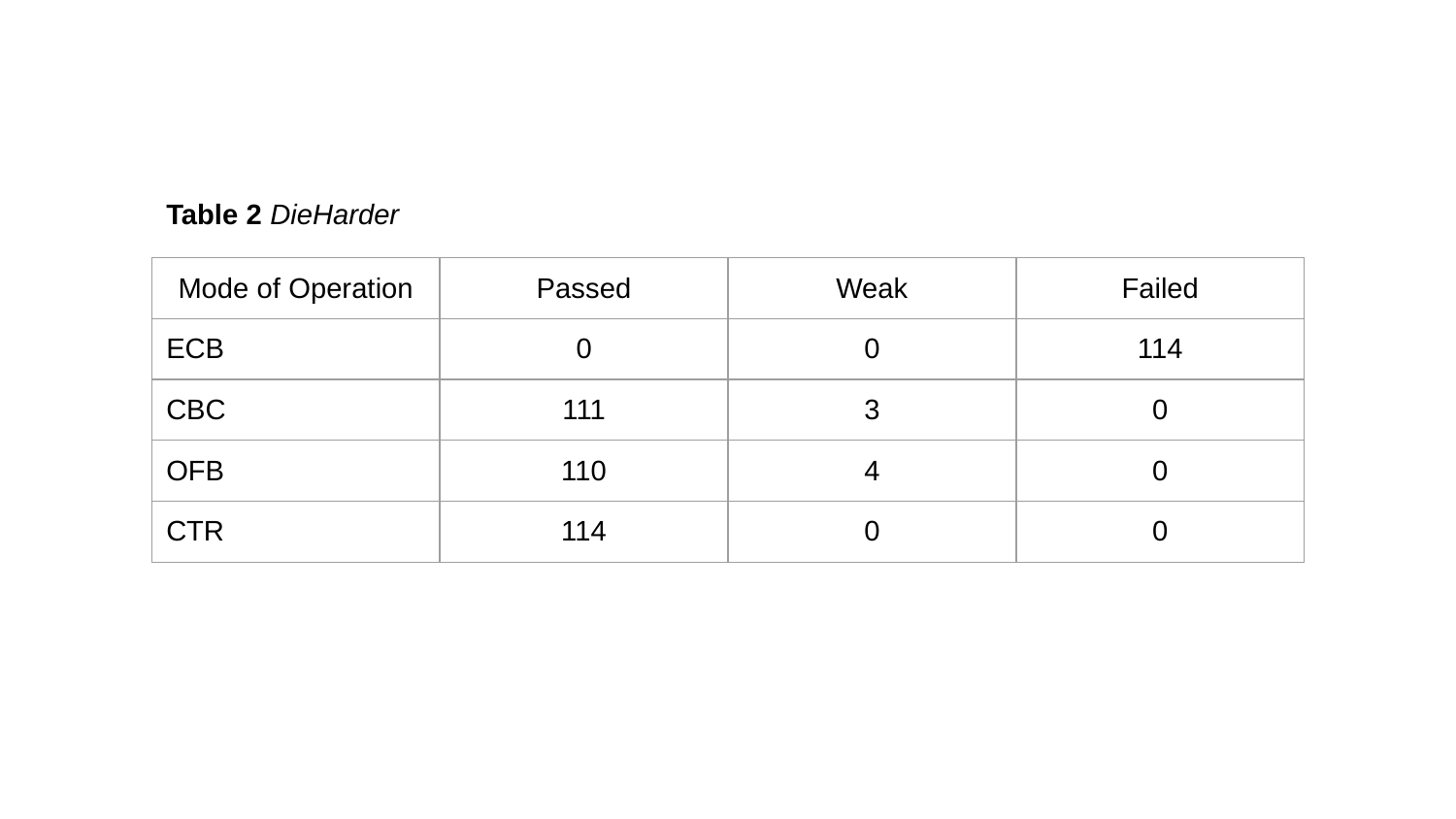

# Table 2 DieHarder
| Mode of Operation | Passed | Weak | Failed |
| --- | --- | --- | --- |
| ECB | 0 | 0 | 114 |
| CBC | 111 | 3 | 0 |
| OFB | 110 | 4 | 0 |
| CTR | 114 | 0 | 0 |